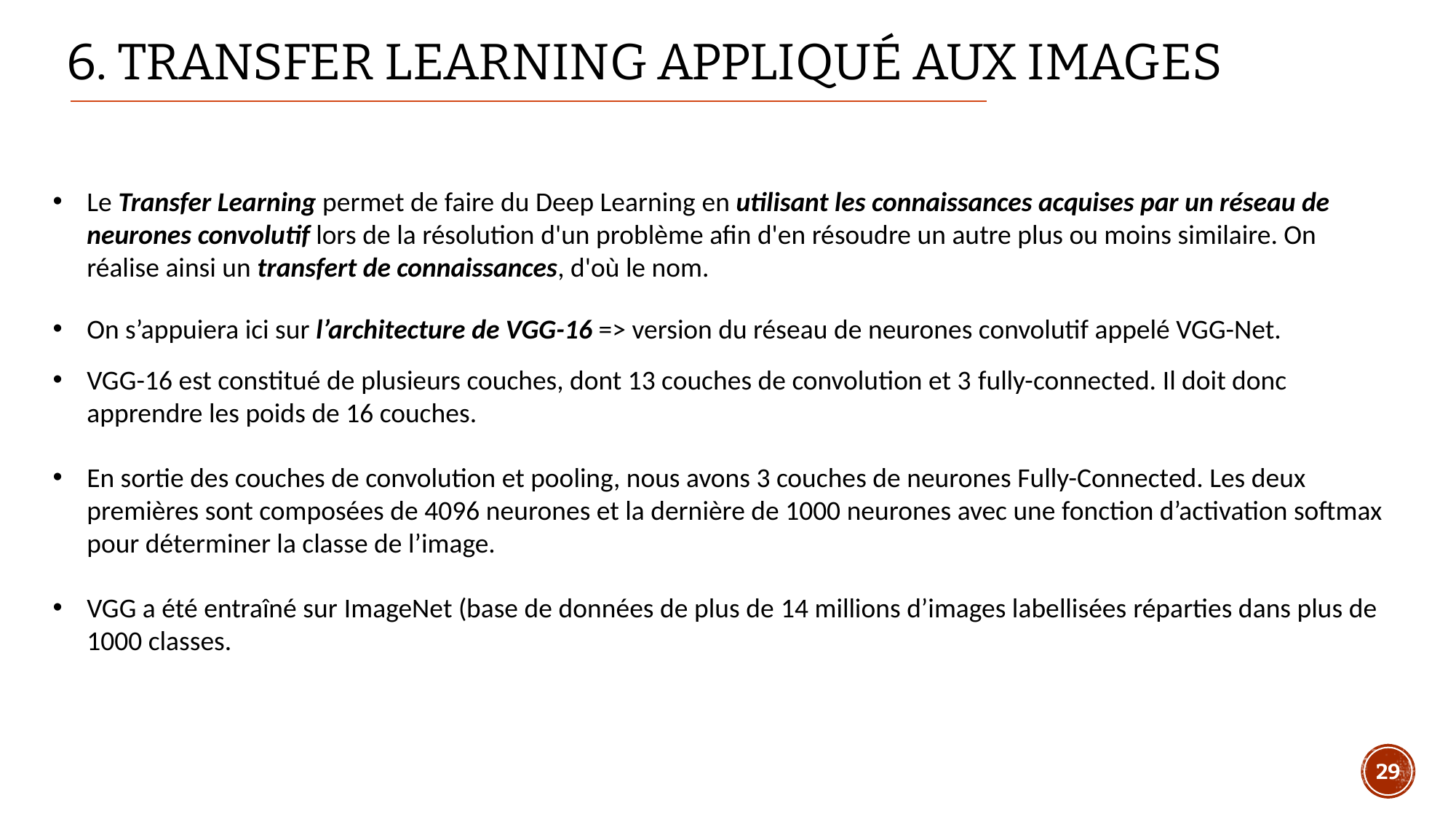

6. Transfer learning appliqué aux images
Le Transfer Learning permet de faire du Deep Learning en utilisant les connaissances acquises par un réseau de neurones convolutif lors de la résolution d'un problème afin d'en résoudre un autre plus ou moins similaire. On réalise ainsi un transfert de connaissances, d'où le nom.

On s’appuiera ici sur l’architecture de VGG-16 => version du réseau de neurones convolutif appelé VGG-Net.

VGG-16 est constitué de plusieurs couches, dont 13 couches de convolution et 3 fully-connected. Il doit donc apprendre les poids de 16 couches.

En sortie des couches de convolution et pooling, nous avons 3 couches de neurones Fully-Connected. Les deux premières sont composées de 4096 neurones et la dernière de 1000 neurones avec une fonction d’activation softmax pour déterminer la classe de l’image.

VGG a été entraîné sur ImageNet (base de données de plus de 14 millions d’images labellisées réparties dans plus de 1000 classes.

29